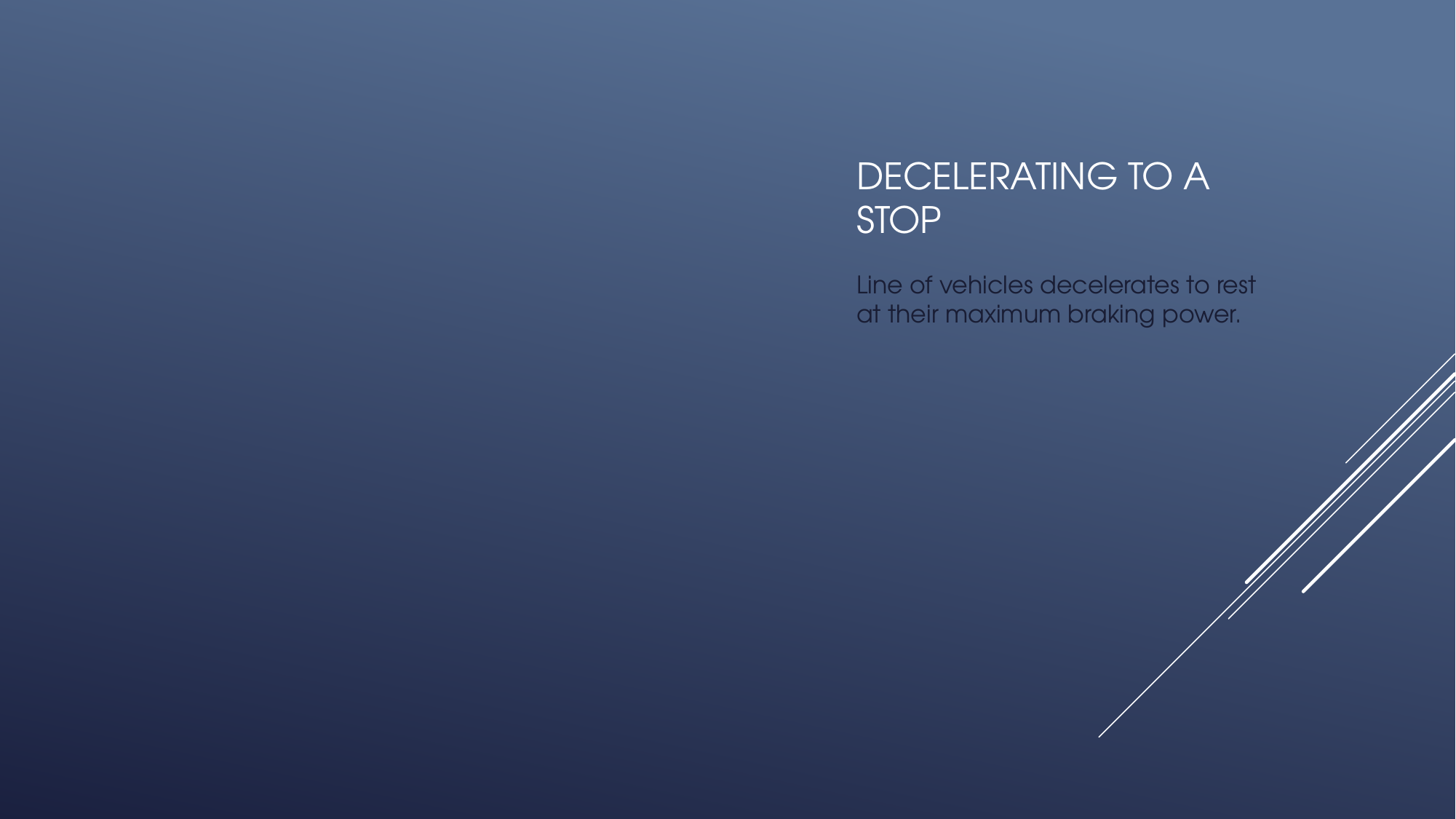

# Decelerating to a stop
Line of vehicles decelerates to rest at their maximum braking power.